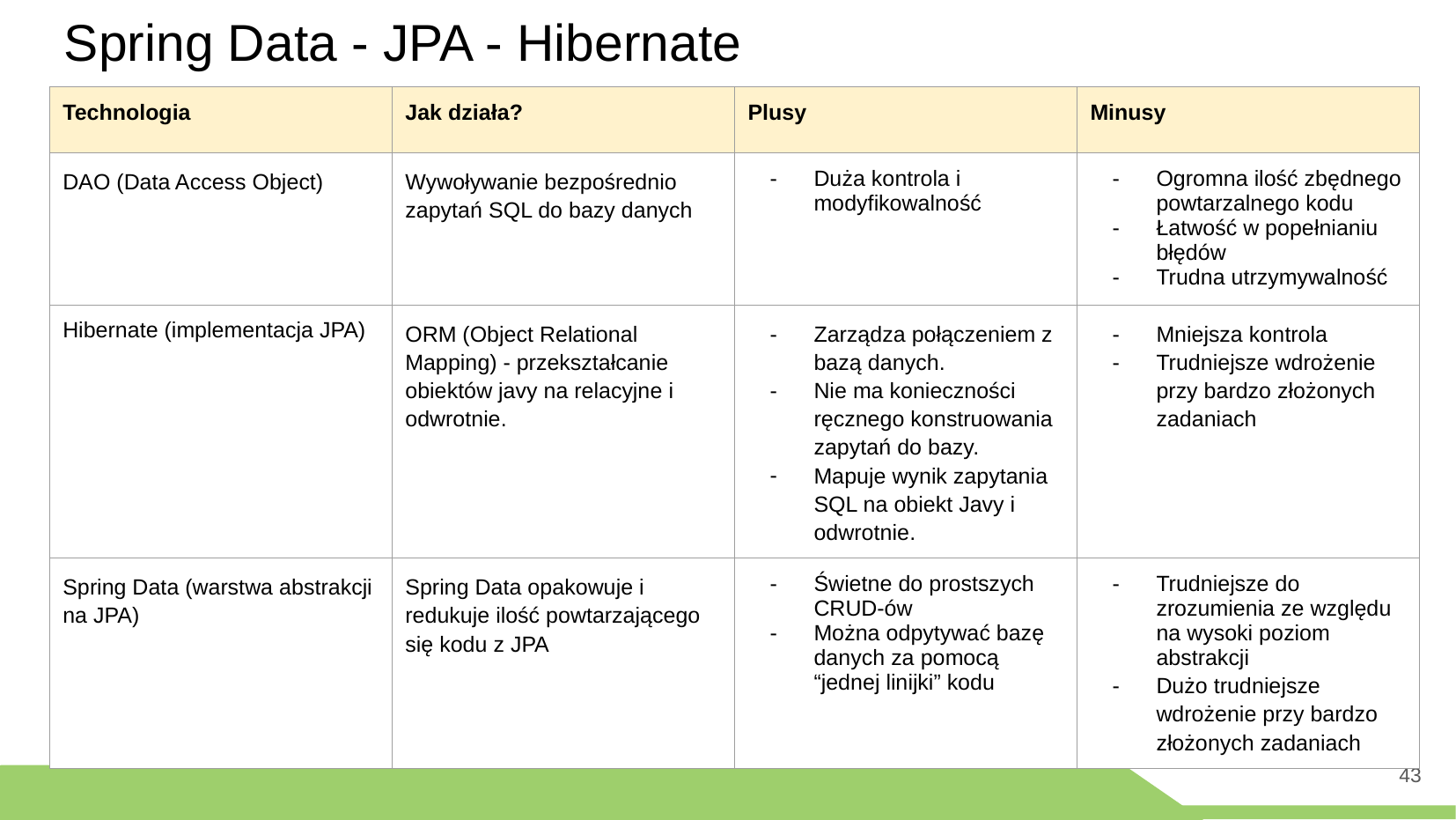

# Spring Data - JPA - Hibernate
| Technologia | Jak działa? | Plusy | Minusy |
| --- | --- | --- | --- |
| DAO (Data Access Object) | Wywoływanie bezpośrednio zapytań SQL do bazy danych | Duża kontrola i modyfikowalność | Ogromna ilość zbędnego powtarzalnego kodu Łatwość w popełnianiu błędów Trudna utrzymywalność |
| Hibernate (implementacja JPA) | ORM (Object Relational Mapping) - przekształcanie obiektów javy na relacyjne i odwrotnie. | Zarządza połączeniem z bazą danych. Nie ma konieczności ręcznego konstruowania zapytań do bazy. Mapuje wynik zapytania SQL na obiekt Javy i odwrotnie. | Mniejsza kontrola Trudniejsze wdrożenie przy bardzo złożonych zadaniach |
| Spring Data (warstwa abstrakcji na JPA) | Spring Data opakowuje i redukuje ilość powtarzającego się kodu z JPA | Świetne do prostszych CRUD-ów Można odpytywać bazę danych za pomocą “jednej linijki” kodu | Trudniejsze do zrozumienia ze względu na wysoki poziom abstrakcji Dużo trudniejsze wdrożenie przy bardzo złożonych zadaniach |
43